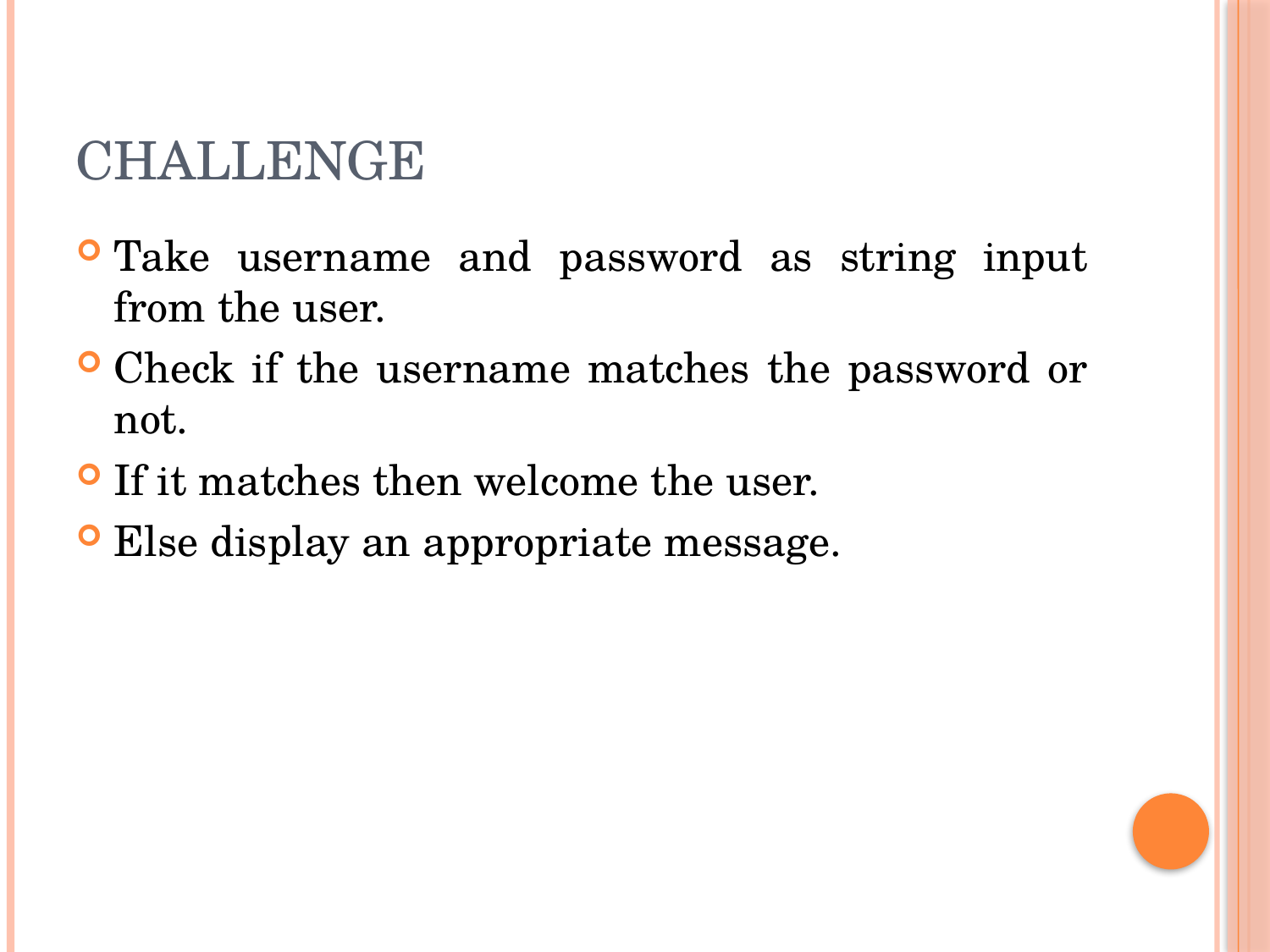

# Challenge
Take username and password as string input from the user.
Check if the username matches the password or not.
If it matches then welcome the user.
Else display an appropriate message.